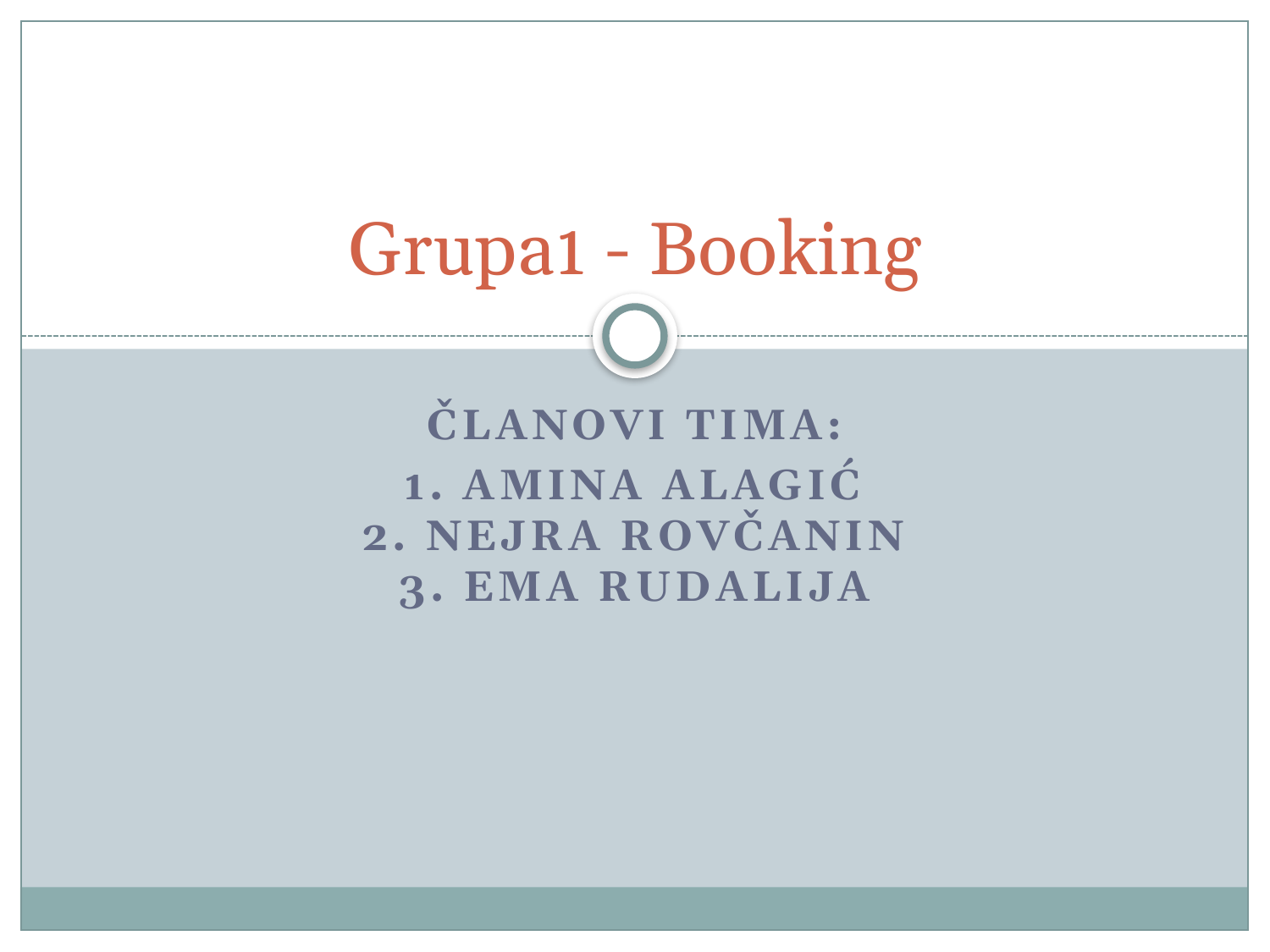

# Grupa1 - Booking
Članovi tima:
1. Amina Alagić
2. Nejra Rovčanin
3. Ema Rudalija